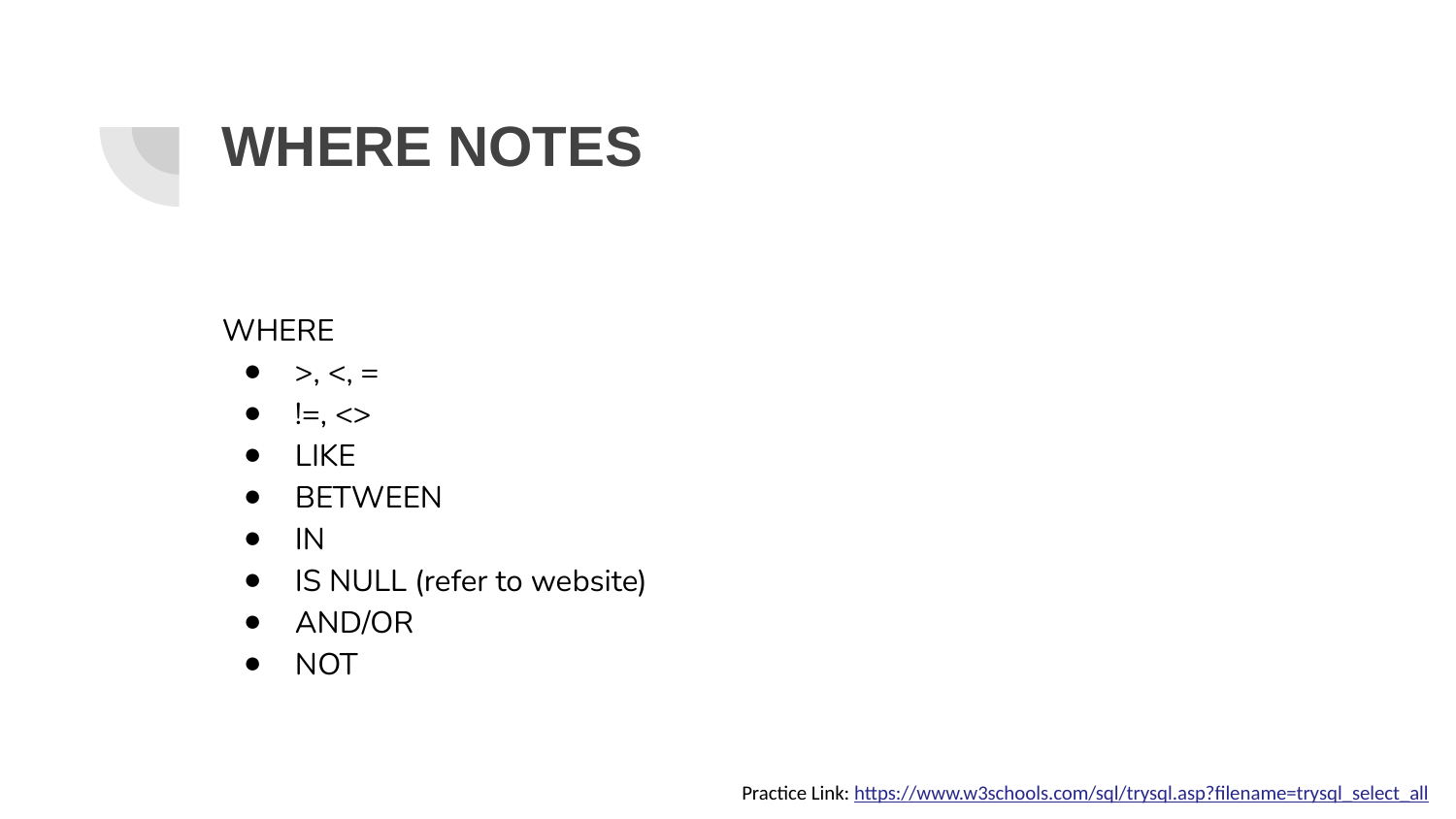

# WHERE NOTES
WHERE
>, <, =
!=, <>
LIKE
BETWEEN
IN
IS NULL (refer to website)
AND/OR
NOT
Practice Link: https://www.w3schools.com/sql/trysql.asp?filename=trysql_select_all